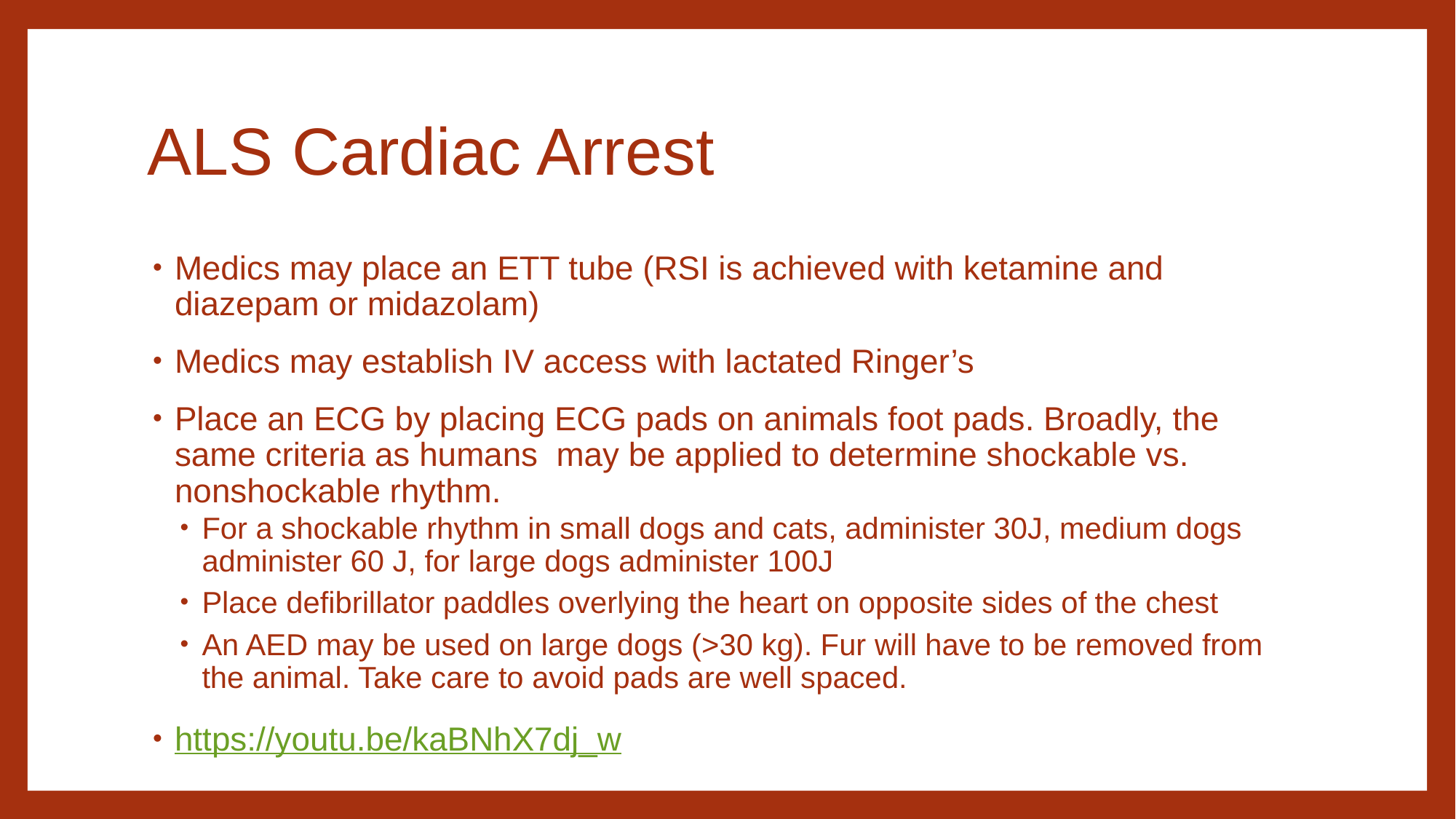

# ALS Cardiac Arrest
Medics may place an ETT tube (RSI is achieved with ketamine and diazepam or midazolam)
Medics may establish IV access with lactated Ringer’s
Place an ECG by placing ECG pads on animals foot pads. Broadly, the same criteria as humans  may be applied to determine shockable vs. nonshockable rhythm.
For a shockable rhythm in small dogs and cats, administer 30J, medium dogs administer 60 J, for large dogs administer 100J
Place defibrillator paddles overlying the heart on opposite sides of the chest
An AED may be used on large dogs (>30 kg). Fur will have to be removed from the animal. Take care to avoid pads are well spaced.
https://youtu.be/kaBNhX7dj_w